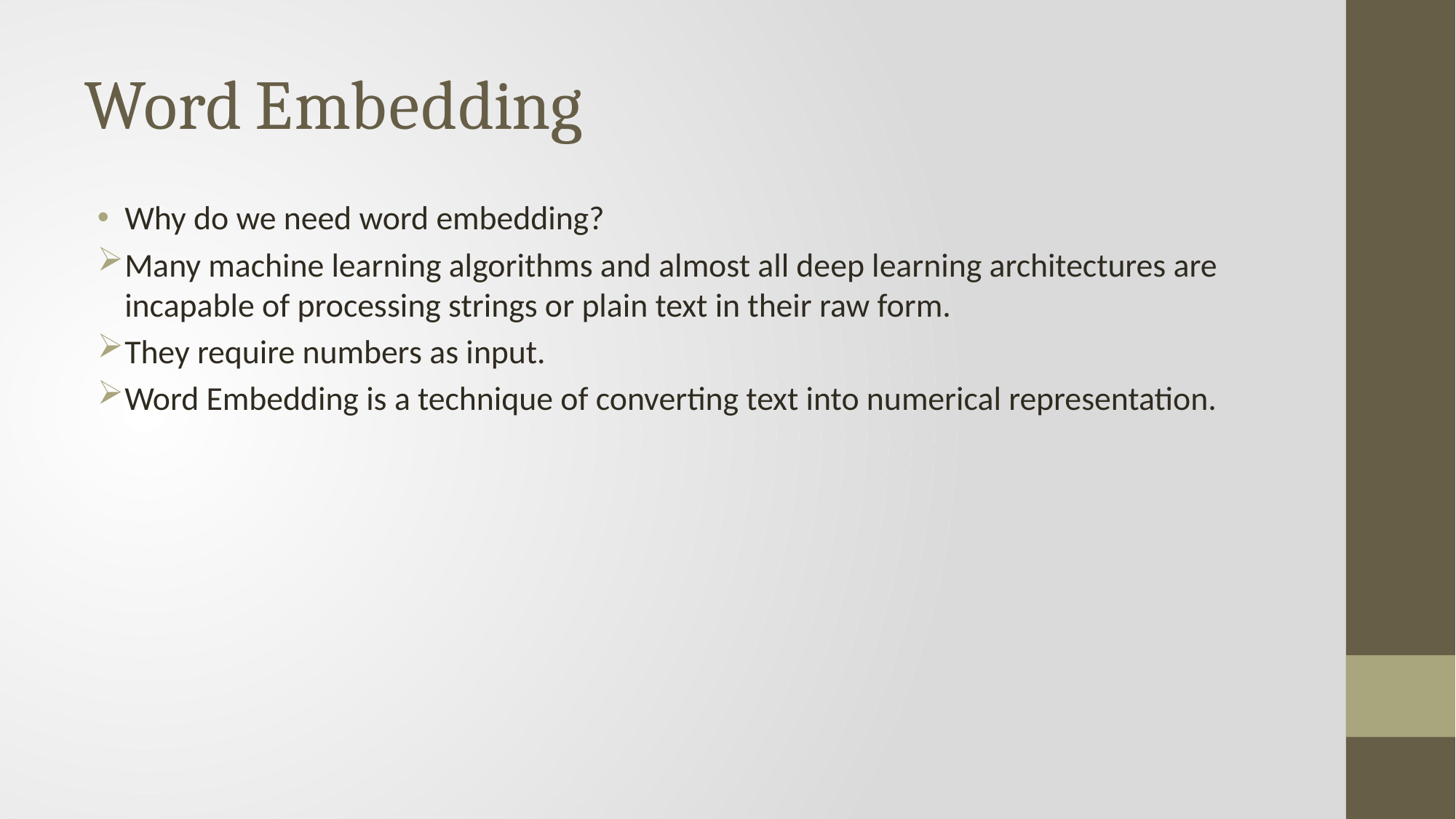

# Word Embedding
Why do we need word embedding?
Many machine learning algorithms and almost all deep learning architectures are incapable of processing strings or plain text in their raw form.
They require numbers as input.
Word Embedding is a technique of converting text into numerical representation.